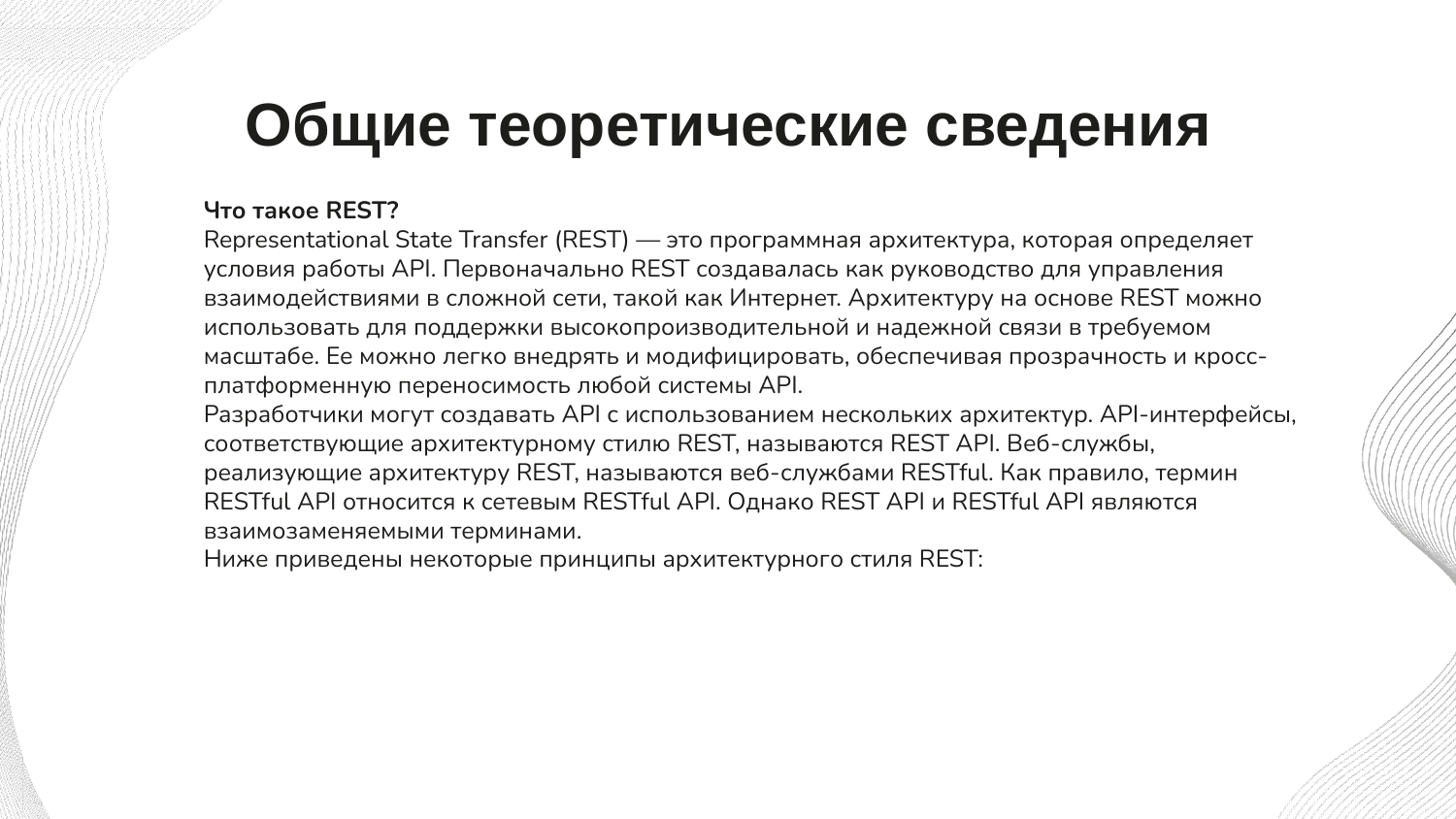

# Общие теоретические сведения
Что такое REST?
Representational State Transfer (REST) — это программная архитектура, которая определяет условия работы API. Первоначально REST создавалась как руководство для управления взаимодействиями в сложной сети, такой как Интернет. Архитектуру на основе REST можно использовать для поддержки высокопроизводительной и надежной связи в требуемом масштабе. Ее можно легко внедрять и модифицировать, обеспечивая прозрачность и кросс-платформенную переносимость любой системы API.
Разработчики могут создавать API с использованием нескольких архитектур. API-интерфейсы, соответствующие архитектурному стилю REST, называются REST API. Веб-службы, реализующие архитектуру REST, называются веб-службами RESTful. Как правило, термин RESTful API относится к сетевым RESTful API. Однако REST API и RESTful API являются взаимозаменяемыми терминами.
Ниже приведены некоторые принципы архитектурного стиля REST: